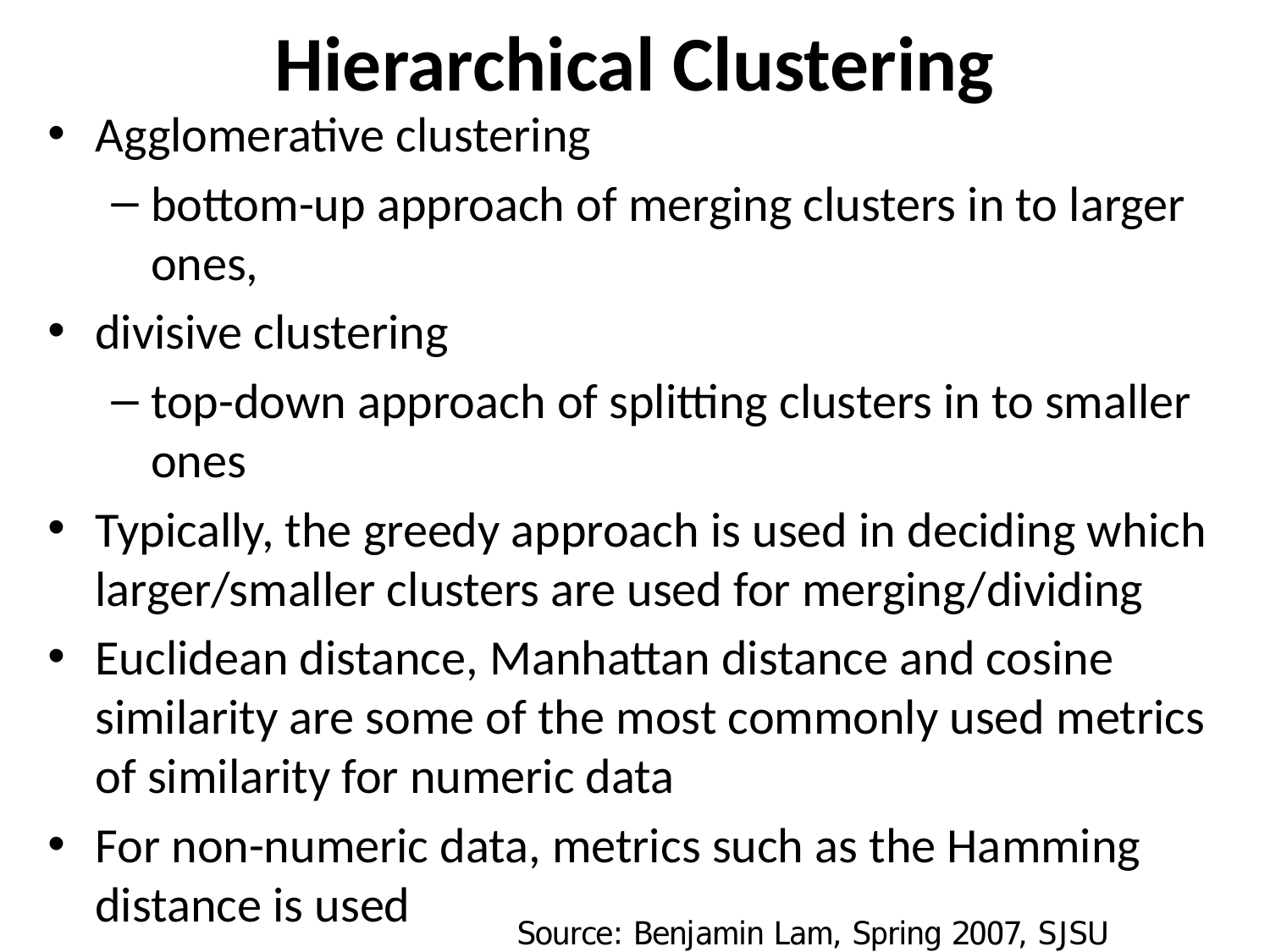

# Hierarchical Clustering
Agglomerative clustering
bottom-up approach of merging clusters in to larger ones,
divisive clustering
top-down approach of splitting clusters in to smaller ones
Typically, the greedy approach is used in deciding which larger/smaller clusters are used for merging/dividing
Euclidean distance, Manhattan distance and cosine similarity are some of the most commonly used metrics of similarity for numeric data
For non-numeric data, metrics such as the Hamming distance is used
Source: Benjamin Lam, Spring 2007, SJSU